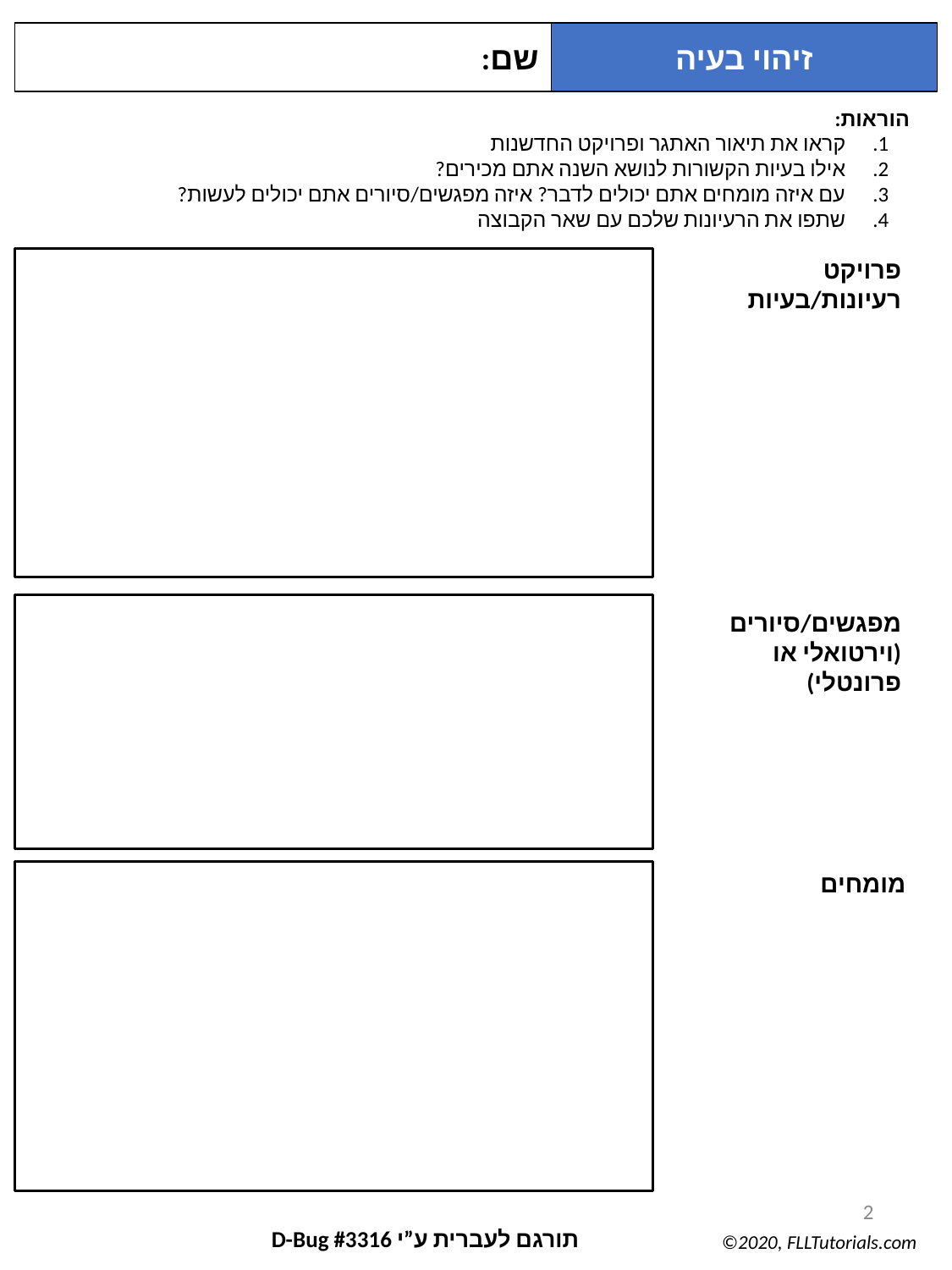

שם:
זיהוי בעיה
הוראות:
קראו את תיאור האתגר ופרויקט החדשנות
אילו בעיות הקשורות לנושא השנה אתם מכירים?
עם איזה מומחים אתם יכולים לדבר? איזה מפגשים/סיורים אתם יכולים לעשות?
שתפו את הרעיונות שלכם עם שאר הקבוצה

פרויקט
רעיונות/בעיות

מפגשים/סיורים (וירטואלי או פרונטלי)

מומחים
2
תורגם לעברית ע”י D-Bug #3316
©2020, FLLTutorials.com